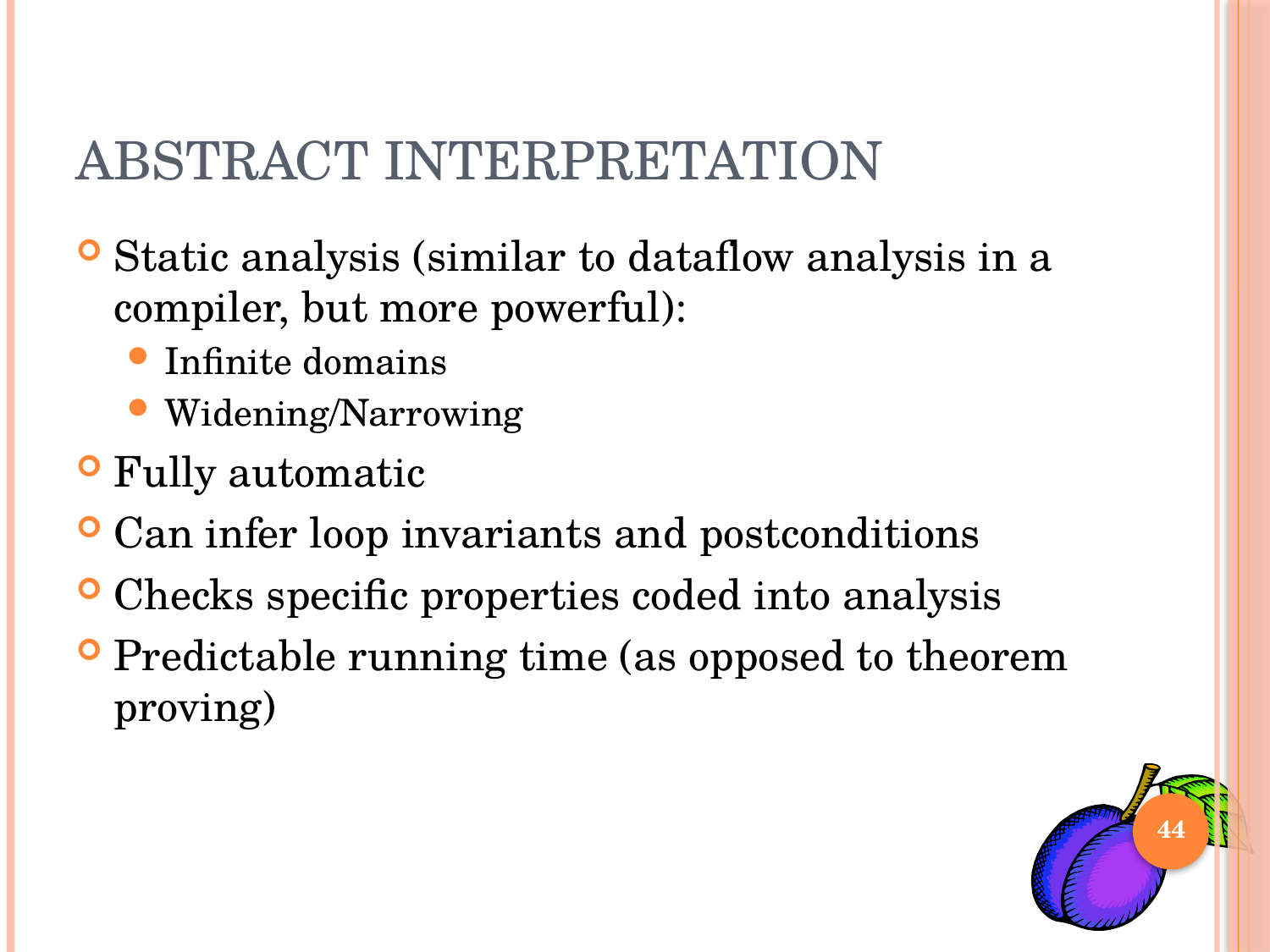

# Abstract Interpretation
Static analysis (similar to dataflow analysis in a compiler, but more powerful):
Infinite domains
Widening/Narrowing
Fully automatic
Can infer loop invariants and postconditions
Checks specific properties coded into analysis
Predictable running time (as opposed to theorem proving)
44